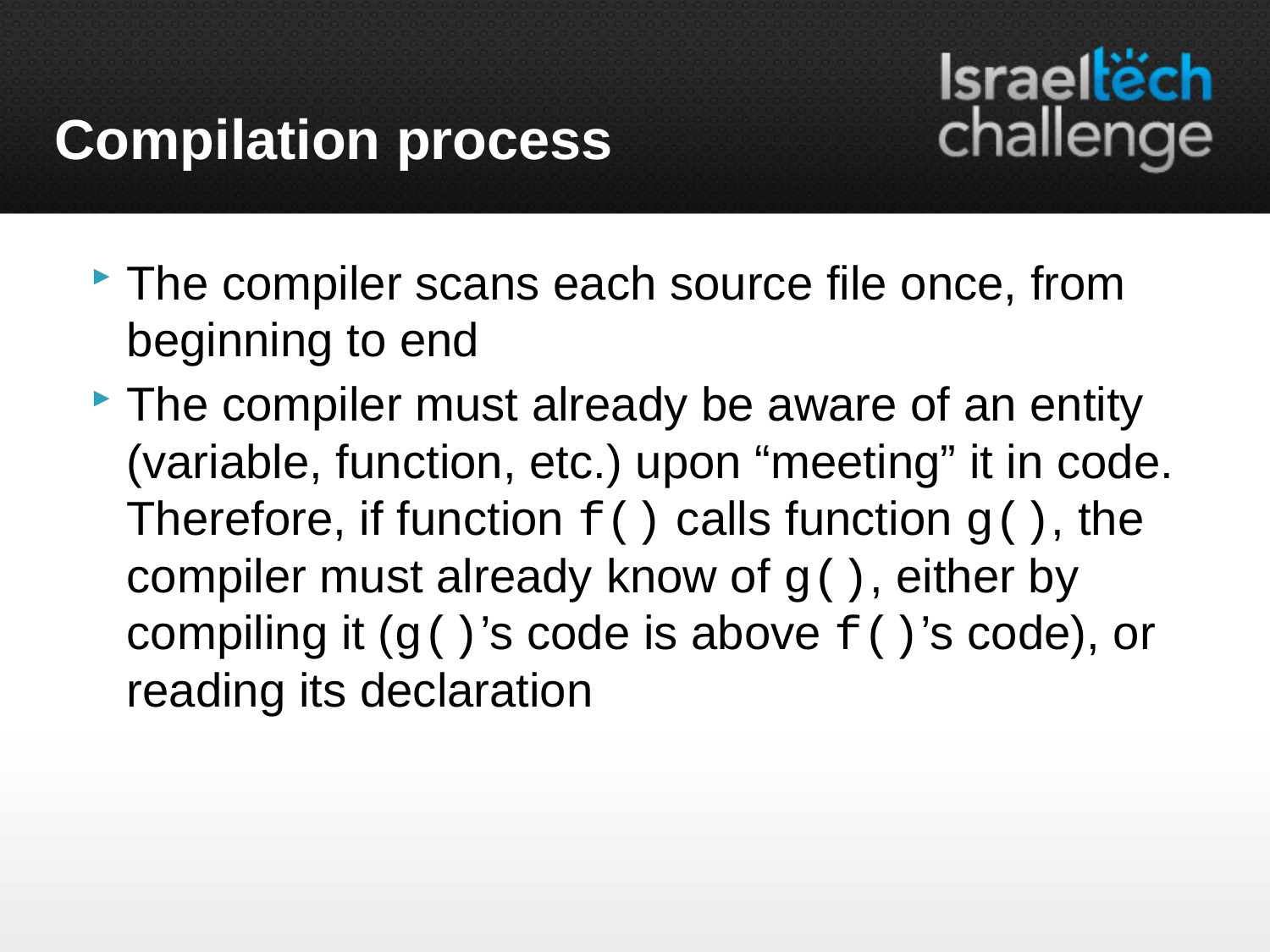

# Compilation process
The compiler scans each source file once, from beginning to end
The compiler must already be aware of an entity (variable, function, etc.) upon “meeting” it in code. Therefore, if function f() calls function g(), the compiler must already know of g(), either by compiling it (g()’s code is above f()’s code), or reading its declaration